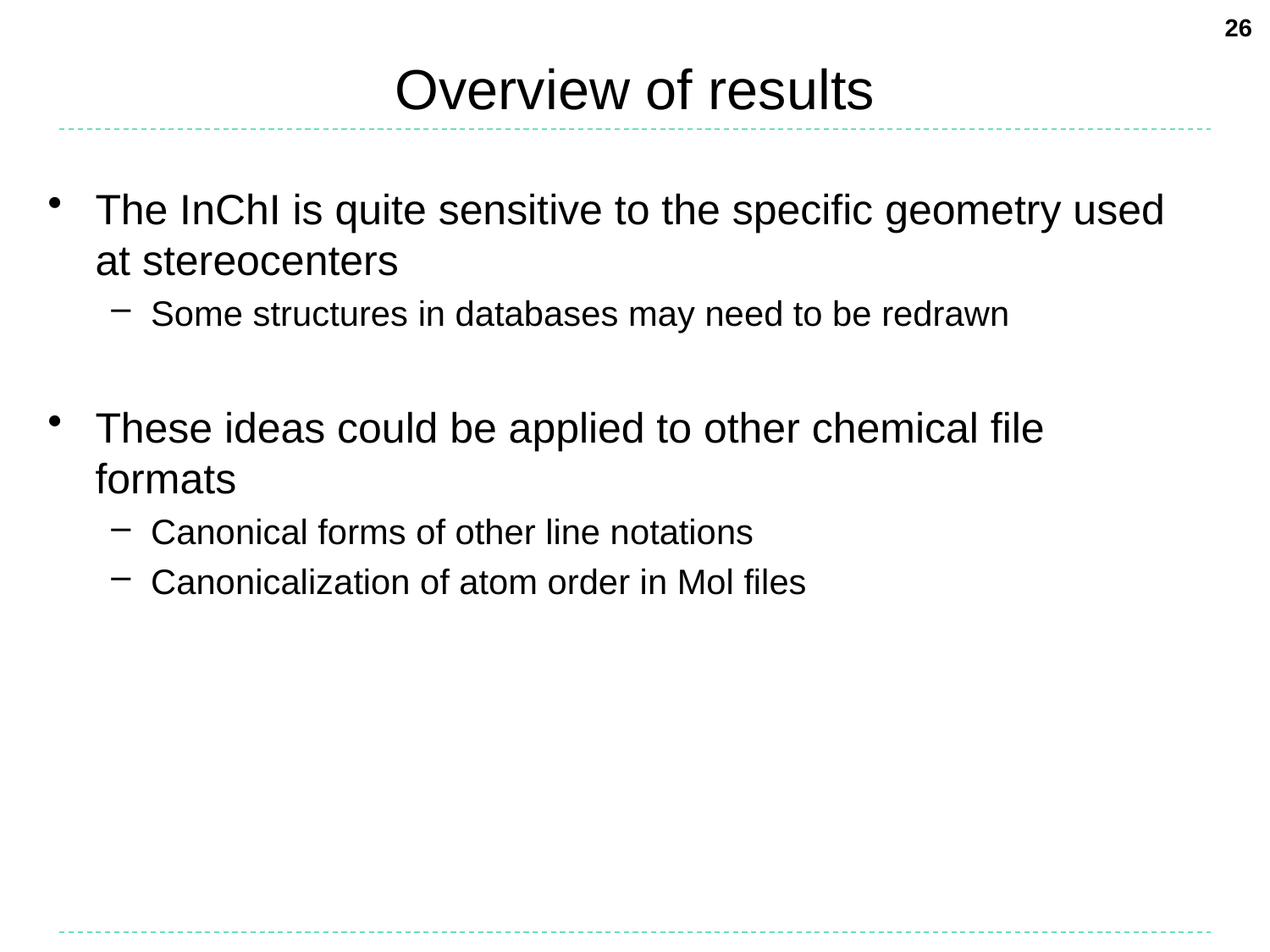

26
# Overview of results
The InChI is quite sensitive to the specific geometry used at stereocenters
Some structures in databases may need to be redrawn

These ideas could be applied to other chemical file formats
Canonical forms of other line notations
Canonicalization of atom order in Mol files